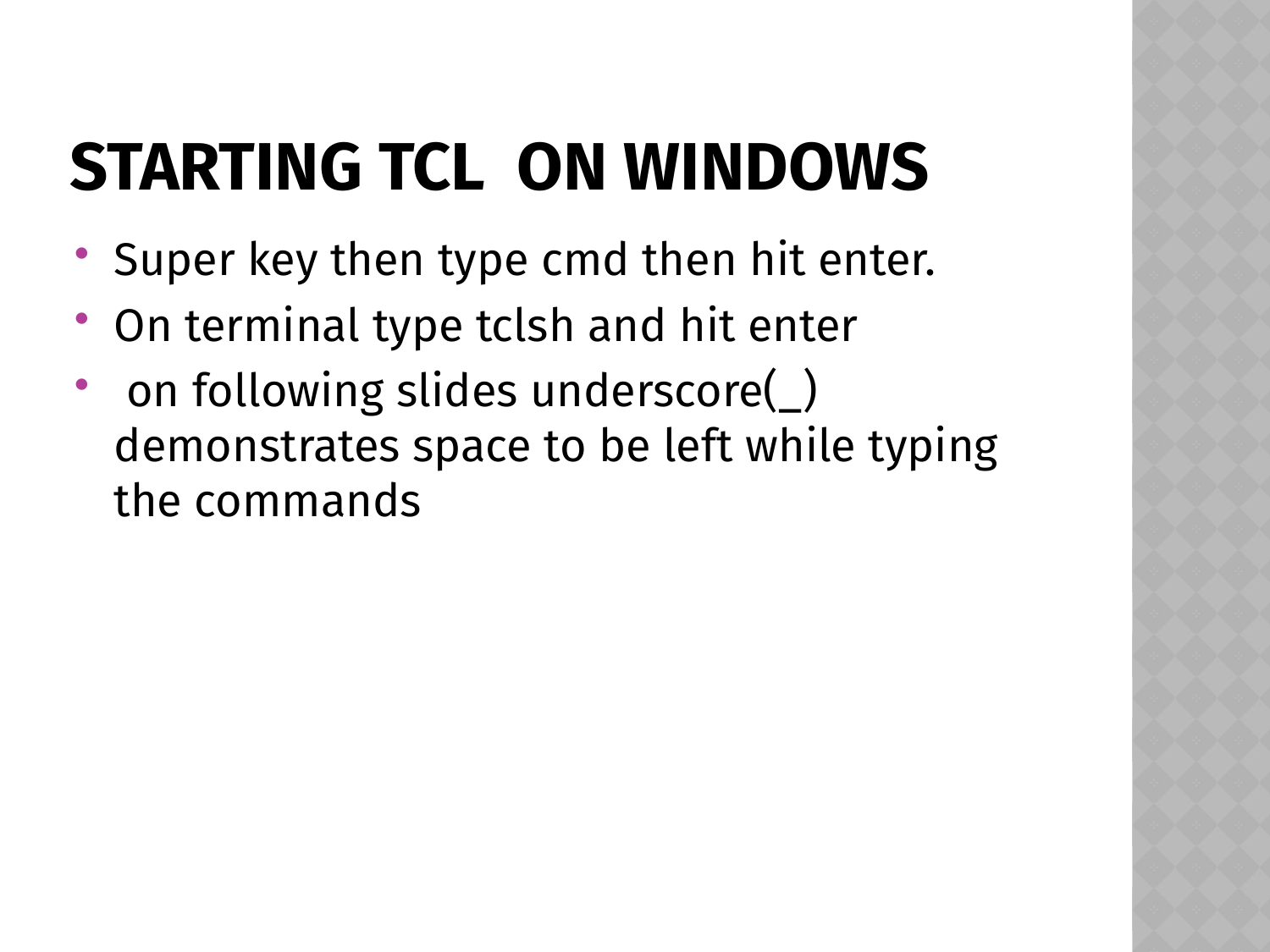

# Starting tcl  on windows
Super key then type cmd then hit enter.
On terminal type tclsh and hit enter
 on following slides underscore(_) demonstrates space to be left while typing the commands